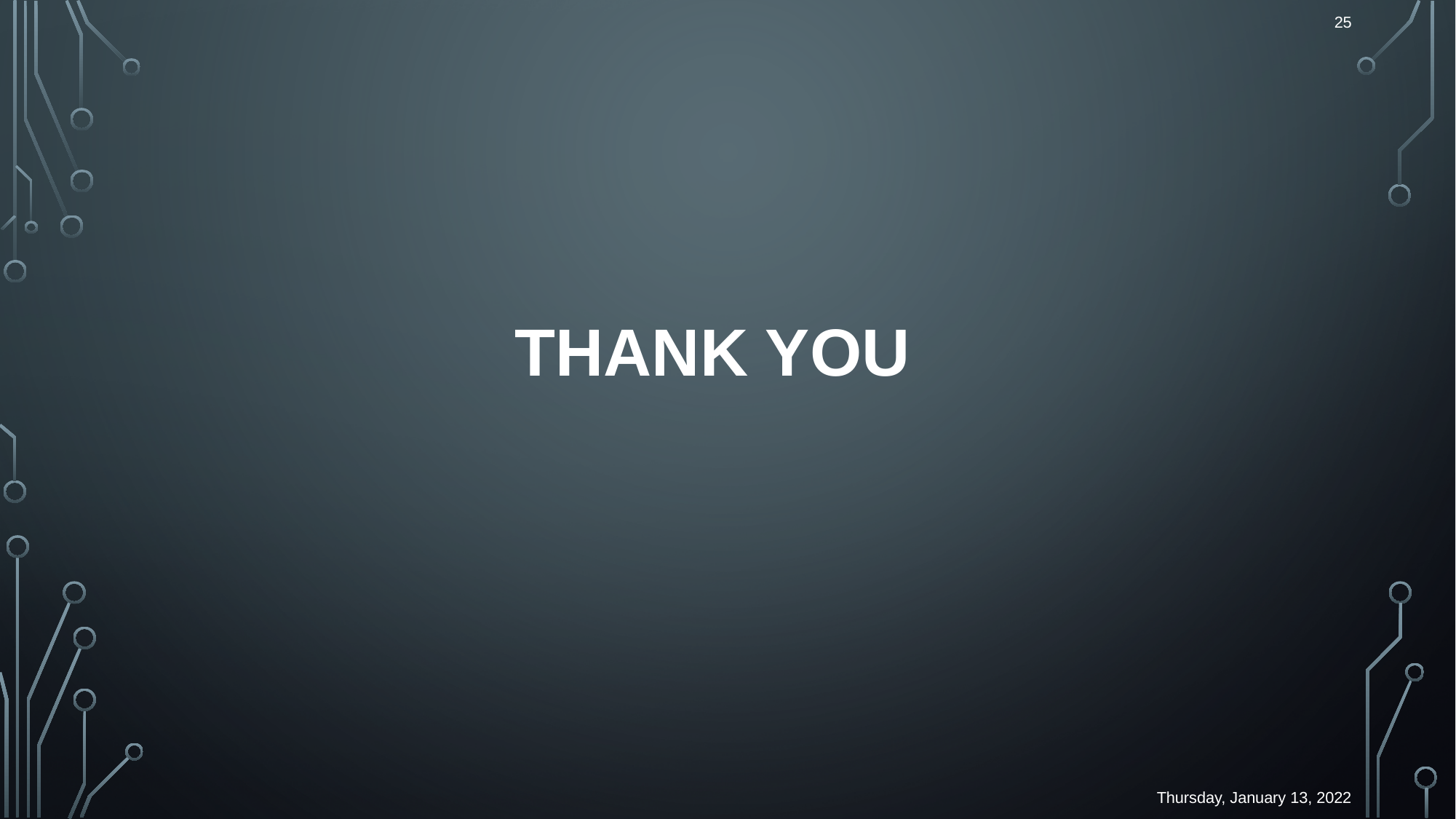

25
# Thank You
Thursday, January 13, 2022